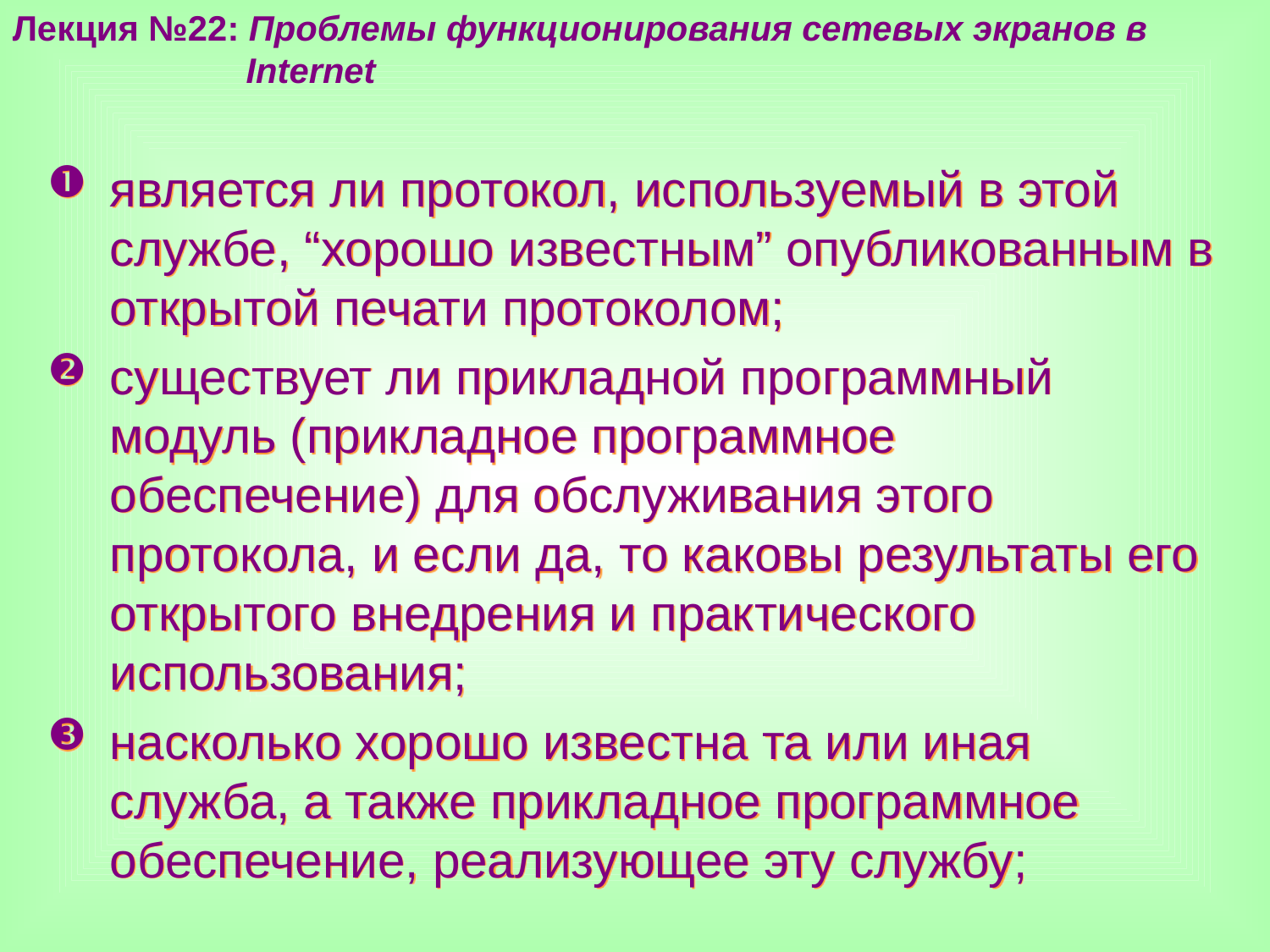

Лекция №22: Проблемы функционирования сетевых экранов в
                        Internet
является ли протокол, используемый в этой службе, “хорошо известным” опубликованным в открытой печати протоколом;
существует ли прикладной программный модуль (прикладное программное обеспечение) для обслуживания этого протокола, и если да, то каковы результаты его открытого внедрения и практического использования;
насколько хорошо известна та или иная служба, а также прикладное программное обеспечение, реализующее эту службу;